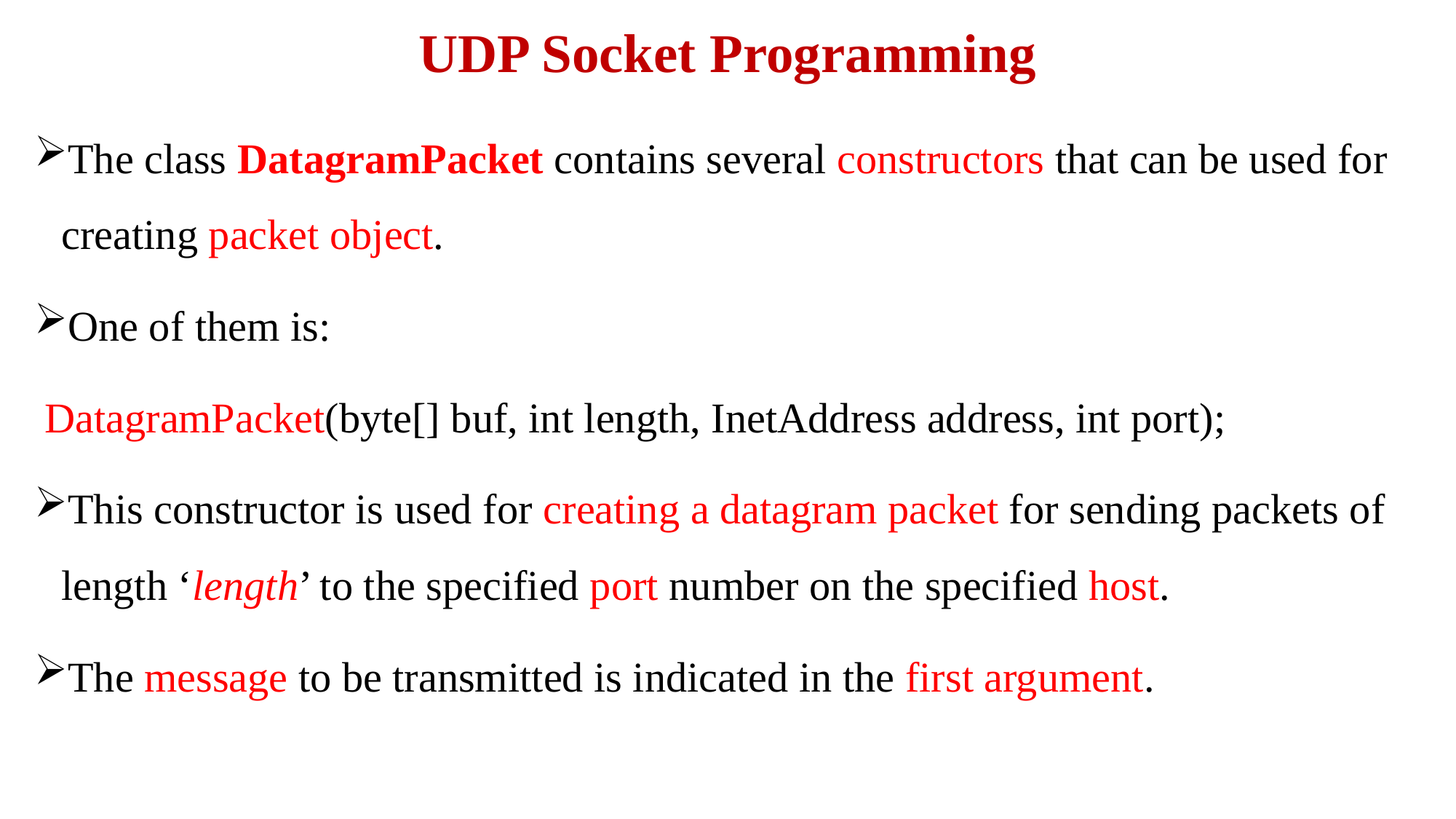

# UDP Socket Programming
The class DatagramPacket contains several constructors that can be used for creating packet object.
One of them is:
 DatagramPacket(byte[] buf, int length, InetAddress address, int port);
This constructor is used for creating a datagram packet for sending packets of length ‘length’ to the specified port number on the specified host.
The message to be transmitted is indicated in the first argument.